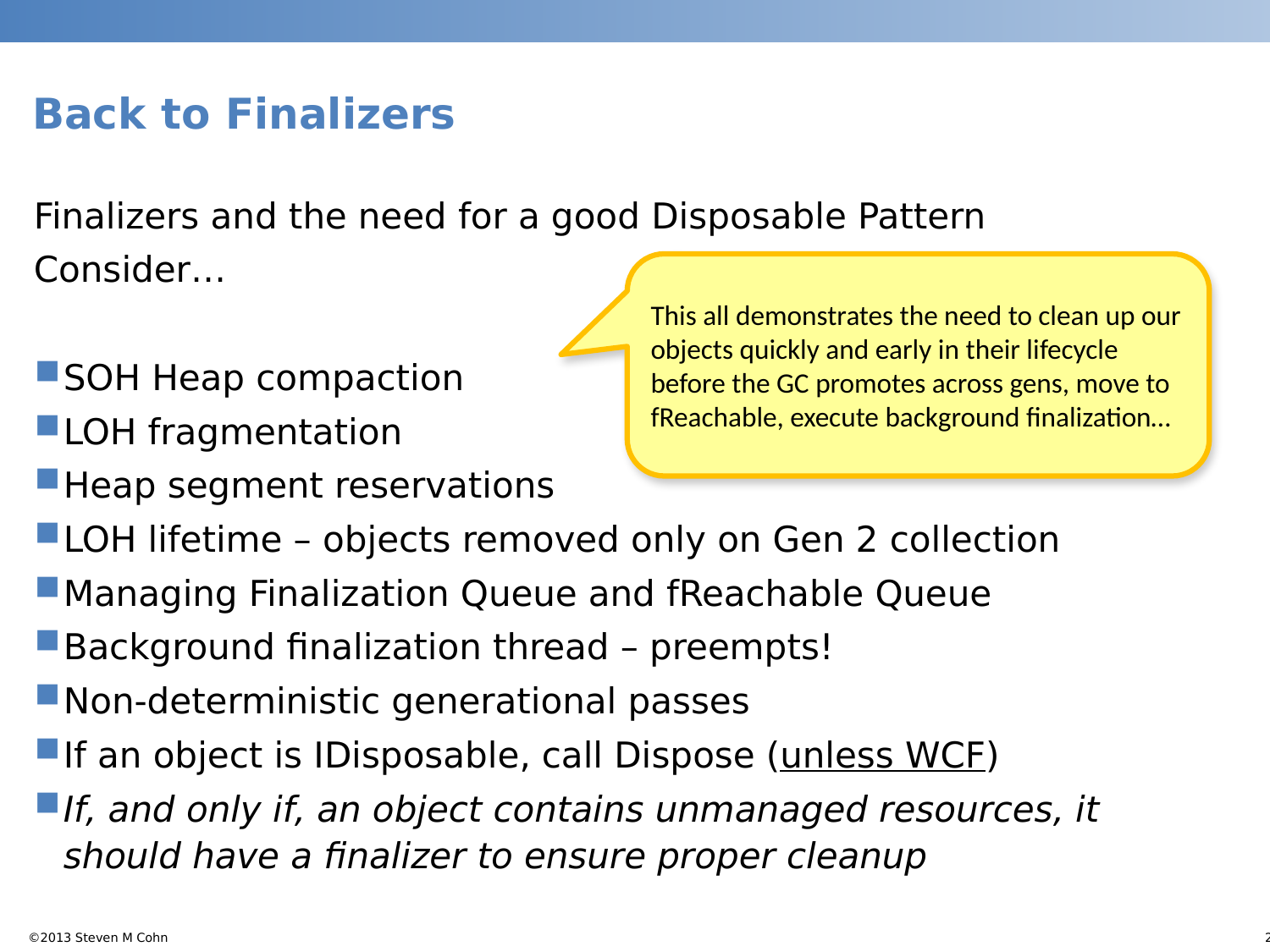

# Back to Finalizers
Finalizers and the need for a good Disposable Pattern
Consider…

SOH Heap compaction
LOH fragmentation
Heap segment reservations
LOH lifetime – objects removed only on Gen 2 collection
Managing Finalization Queue and fReachable Queue
Background finalization thread – preempts!
Non-deterministic generational passes
If an object is IDisposable, call Dispose (unless WCF)
If, and only if, an object contains unmanaged resources, it should have a finalizer to ensure proper cleanup
This all demonstrates the need to clean up our objects quickly and early in their lifecycle before the GC promotes across gens, move to fReachable, execute background finalization…